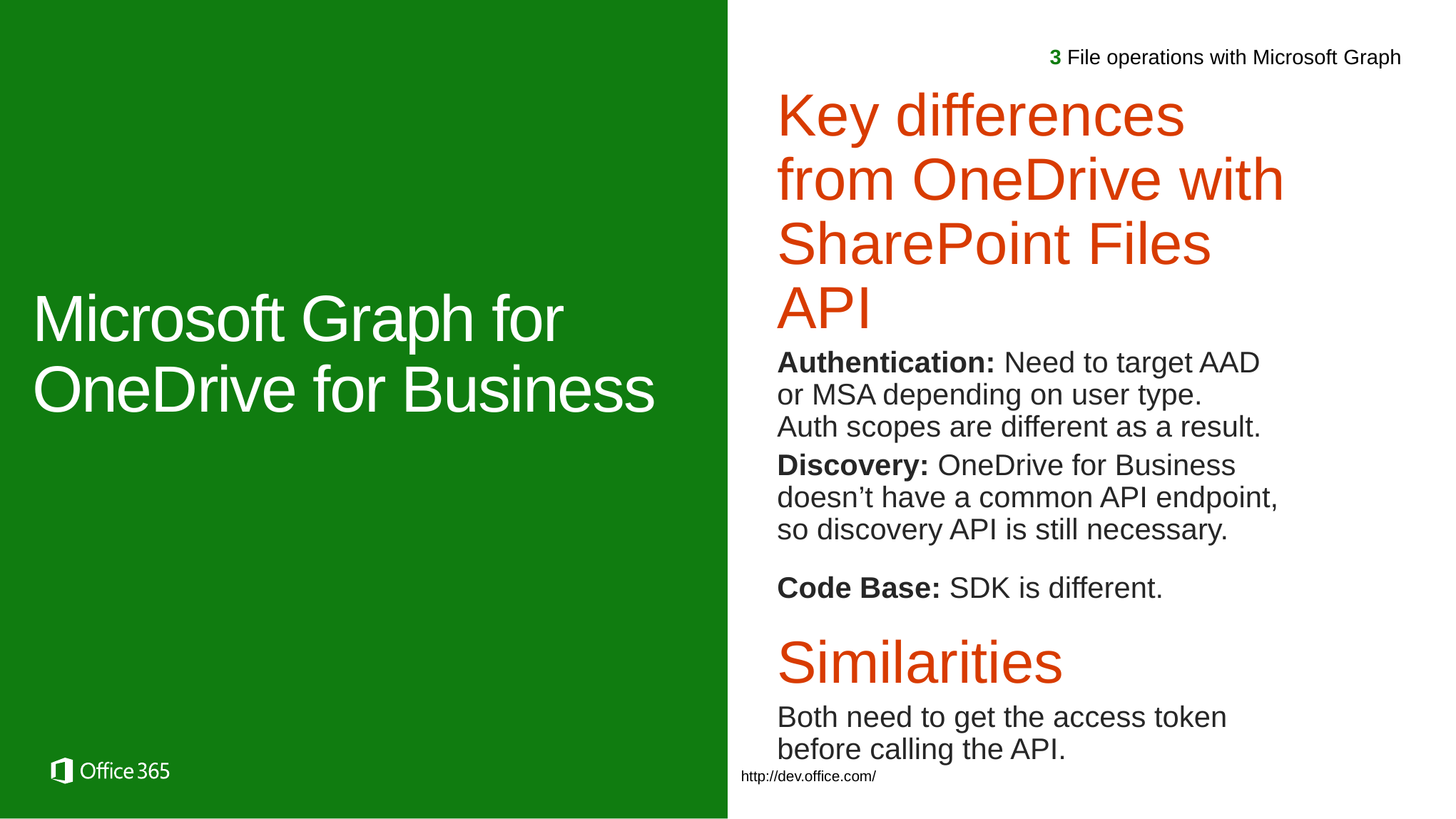

3 File operations with Microsoft Graph
Key differences from OneDrive with SharePoint Files API
Authentication: Need to target AAD or MSA depending on user type. Auth scopes are different as a result.
Discovery: OneDrive for Business doesn’t have a common API endpoint, so discovery API is still necessary.
Code Base: SDK is different.
Similarities
Both need to get the access token before calling the API.

Microsoft Graph for OneDrive for Business